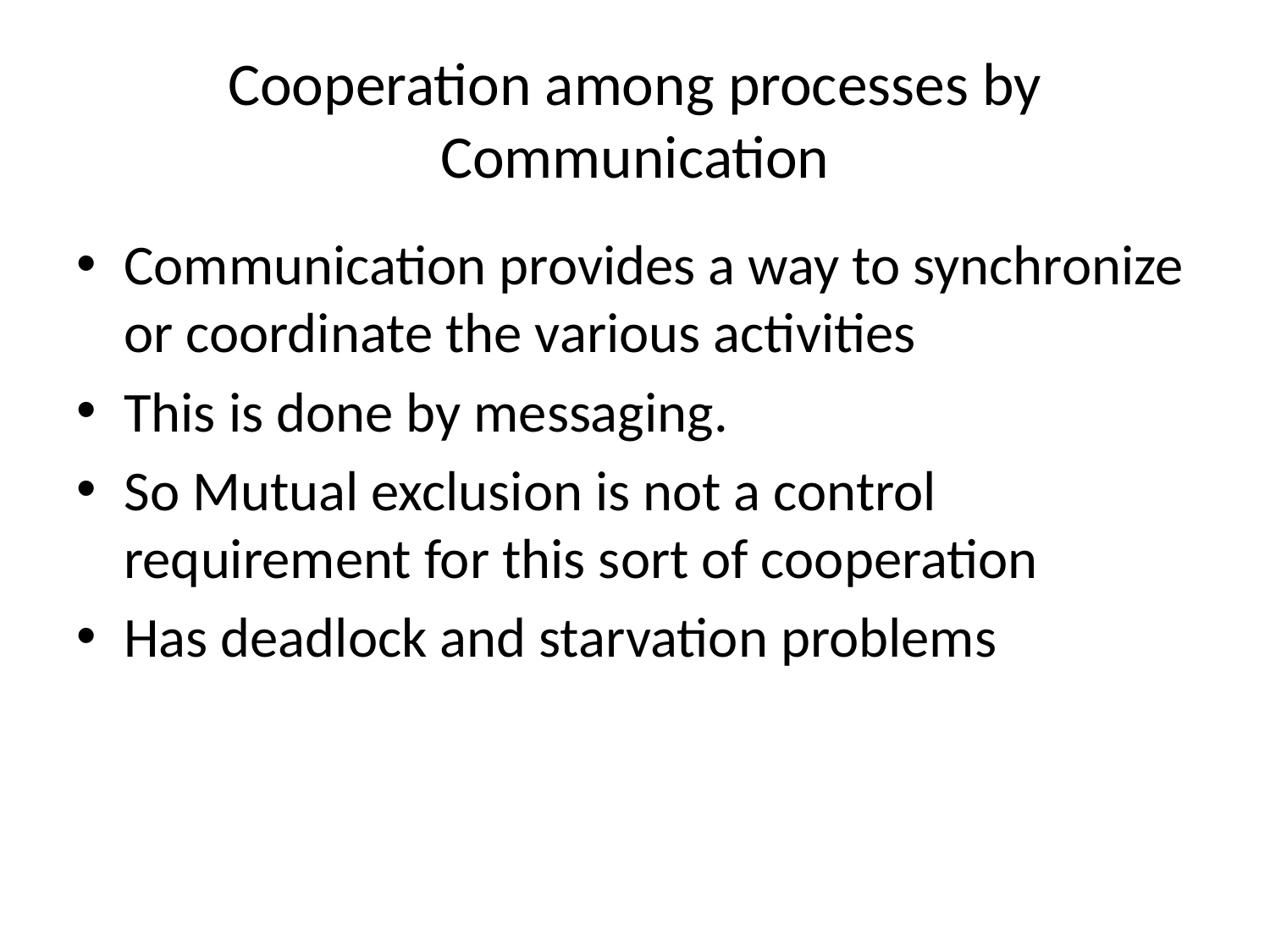

# Cooperation among processes by Communication
Communication provides a way to synchronize or coordinate the various activities
This is done by messaging.
So Mutual exclusion is not a control requirement for this sort of cooperation
Has deadlock and starvation problems